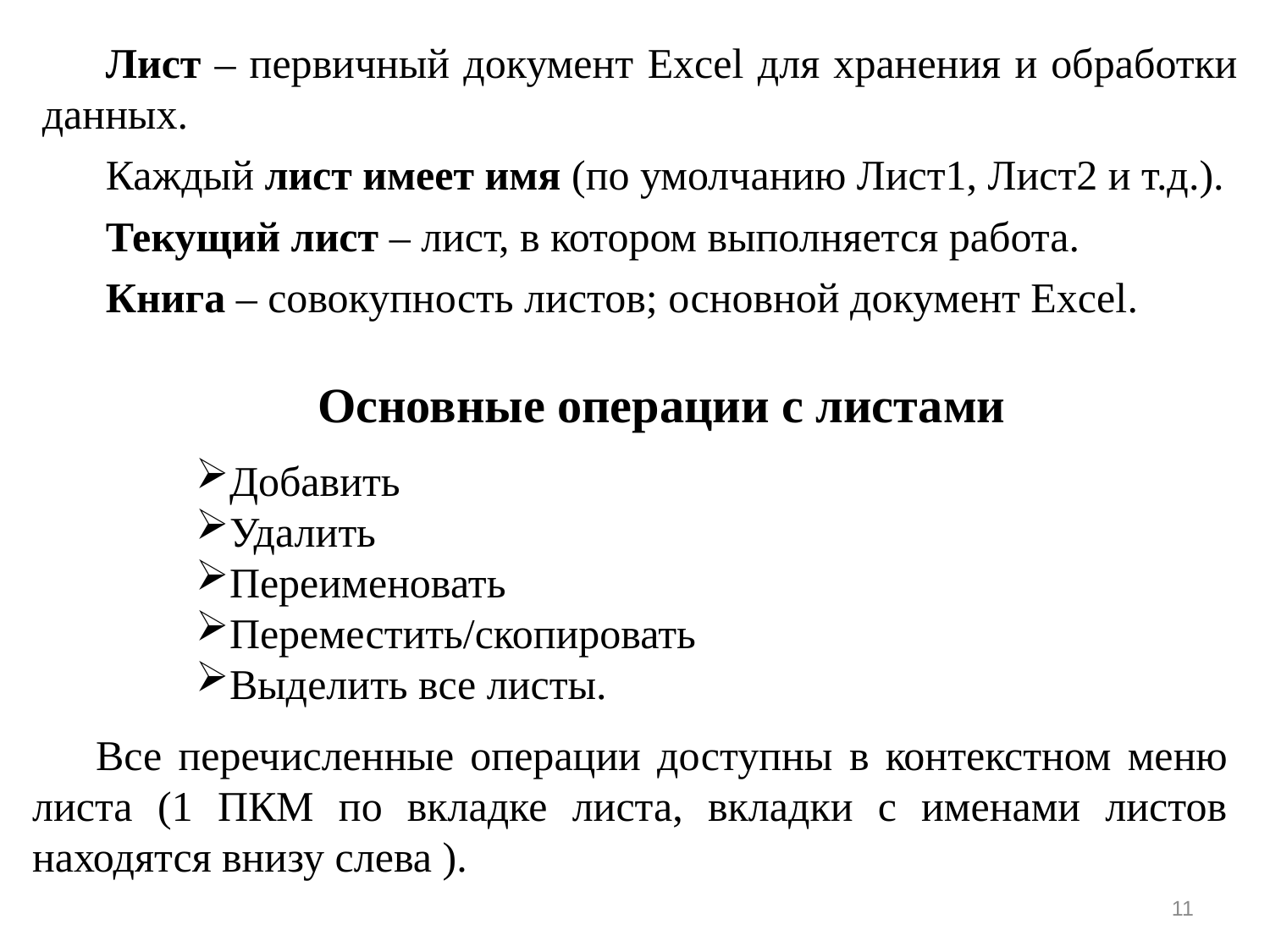

Лист – первичный документ Excel для хранения и обработки данных.
Каждый лист имеет имя (по умолчанию Лист1, Лист2 и т.д.).
Текущий лист – лист, в котором выполняется работа.
Книга – совокупность листов; основной документ Excel.
Основные операции с листами
Добавить
Удалить
Переименовать
Переместить/скопировать
Выделить все листы.
Все перечисленные операции доступны в контекстном меню листа (1 ПКМ по вкладке листа, вкладки с именами листов находятся внизу слева ).

11